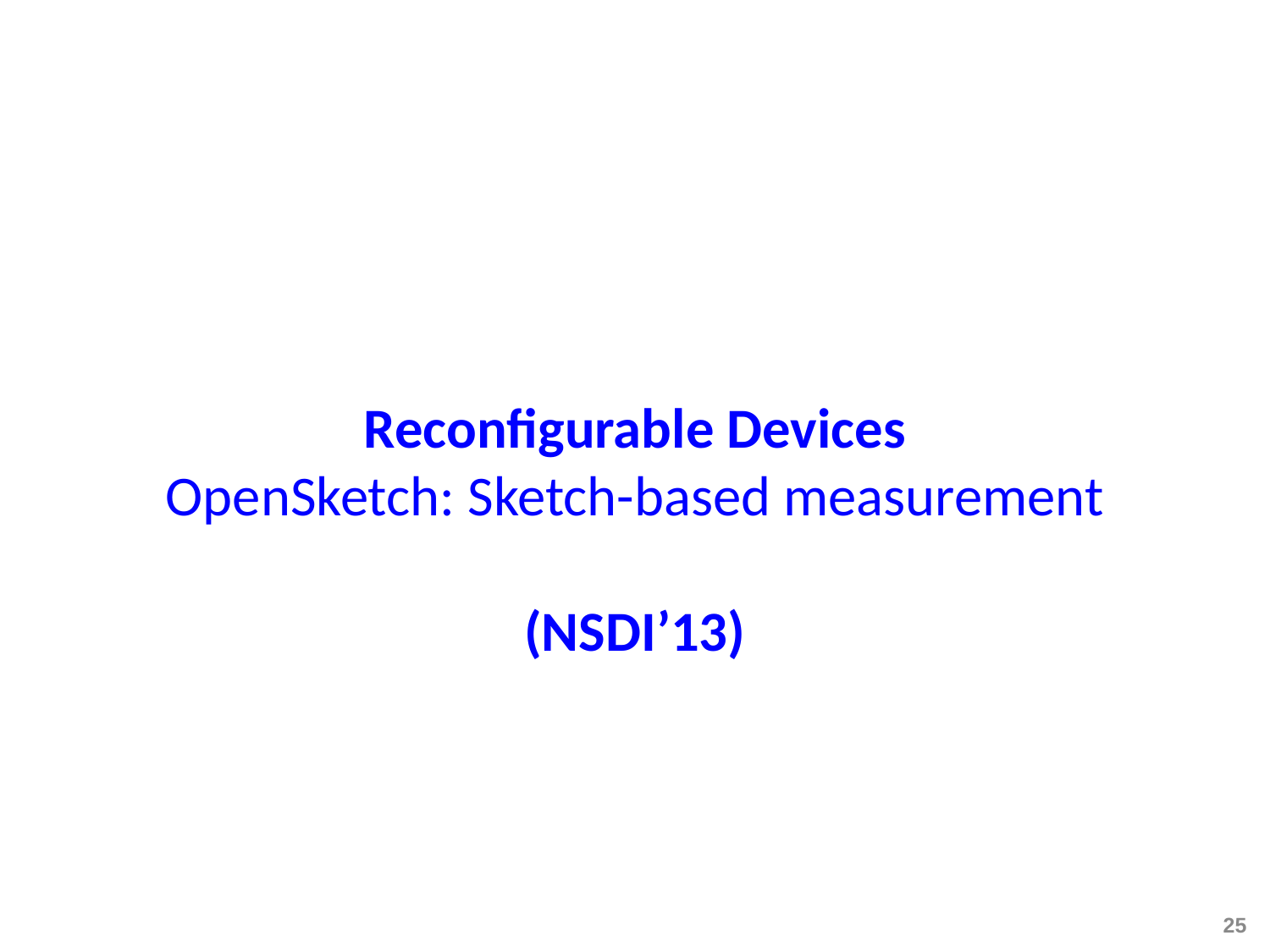

# Reconfigurable Devices OpenSketch: Sketch-based measurement (NSDI’13)
25